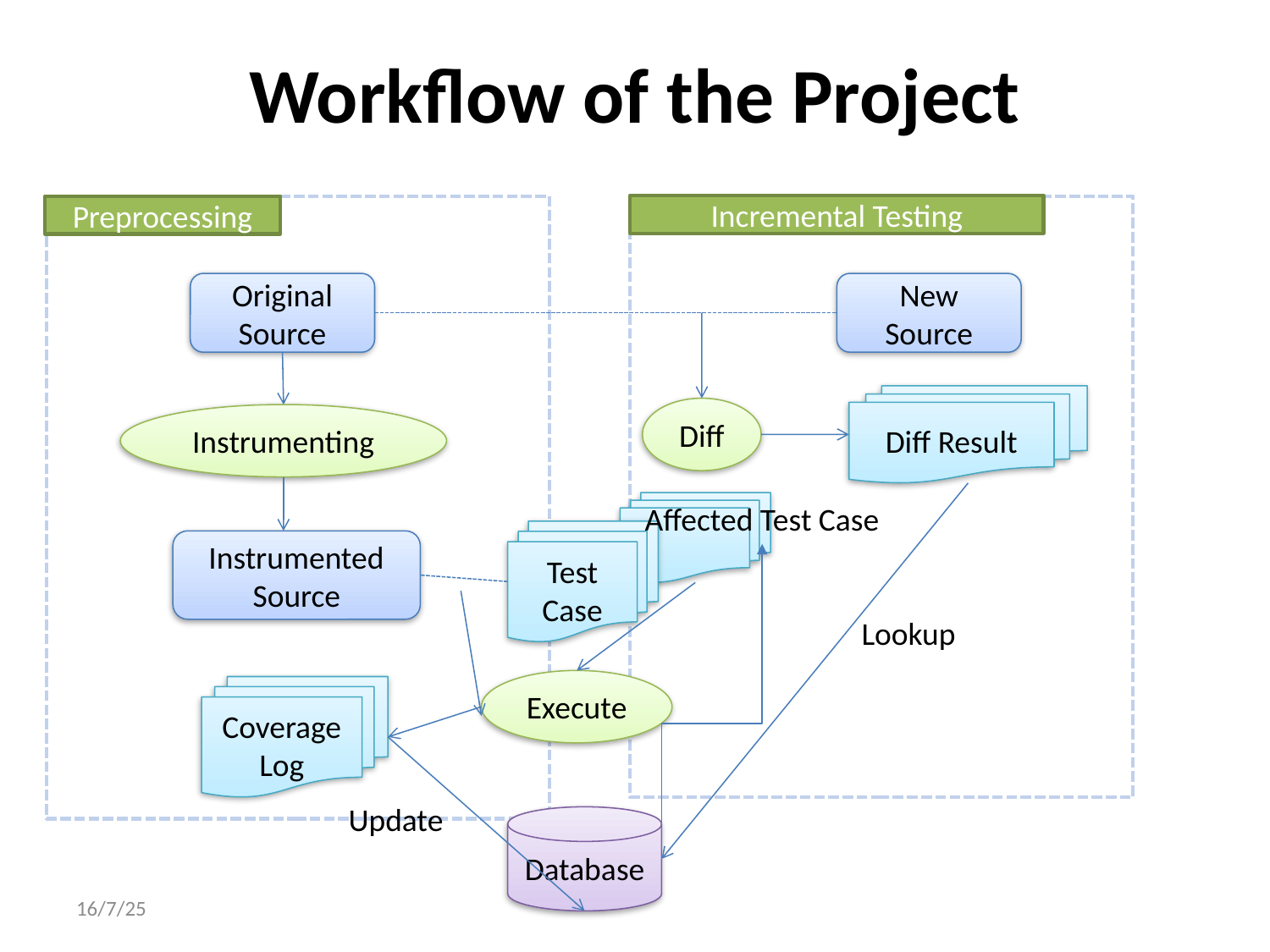

# Workflow of the Project
Incremental Testing
Preprocessing

New
Source
Original Source
Diff Result
Diff
Instrumenting

Affected Test Case
Test Case
Instrumented
Source
Lookup

Execute
Coverage
Log
Update
Database
16/7/25